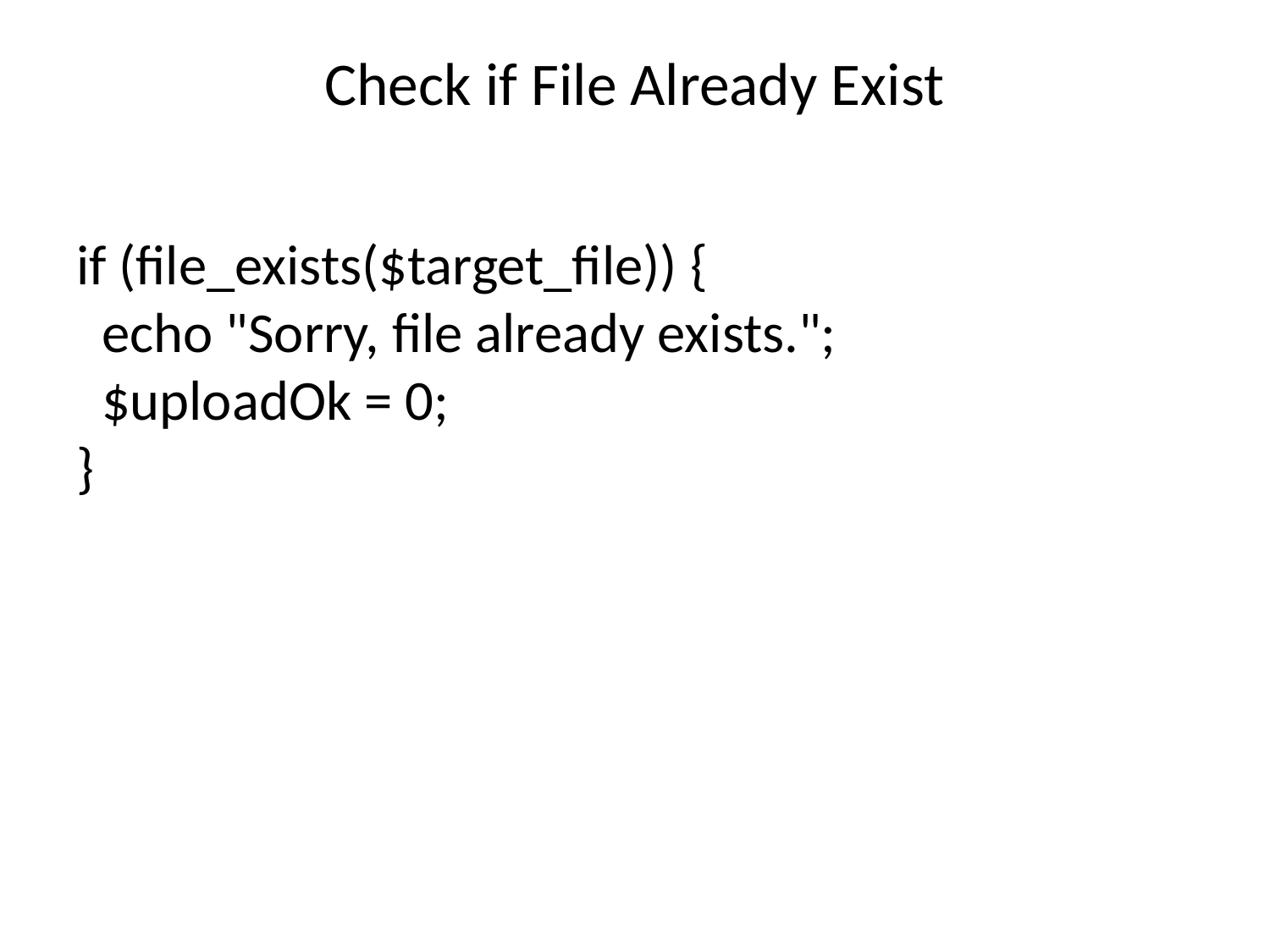

# Check if File Already Exist
if (file_exists($target_file)) {
  echo "Sorry, file already exists.";
  $uploadOk = 0;
}